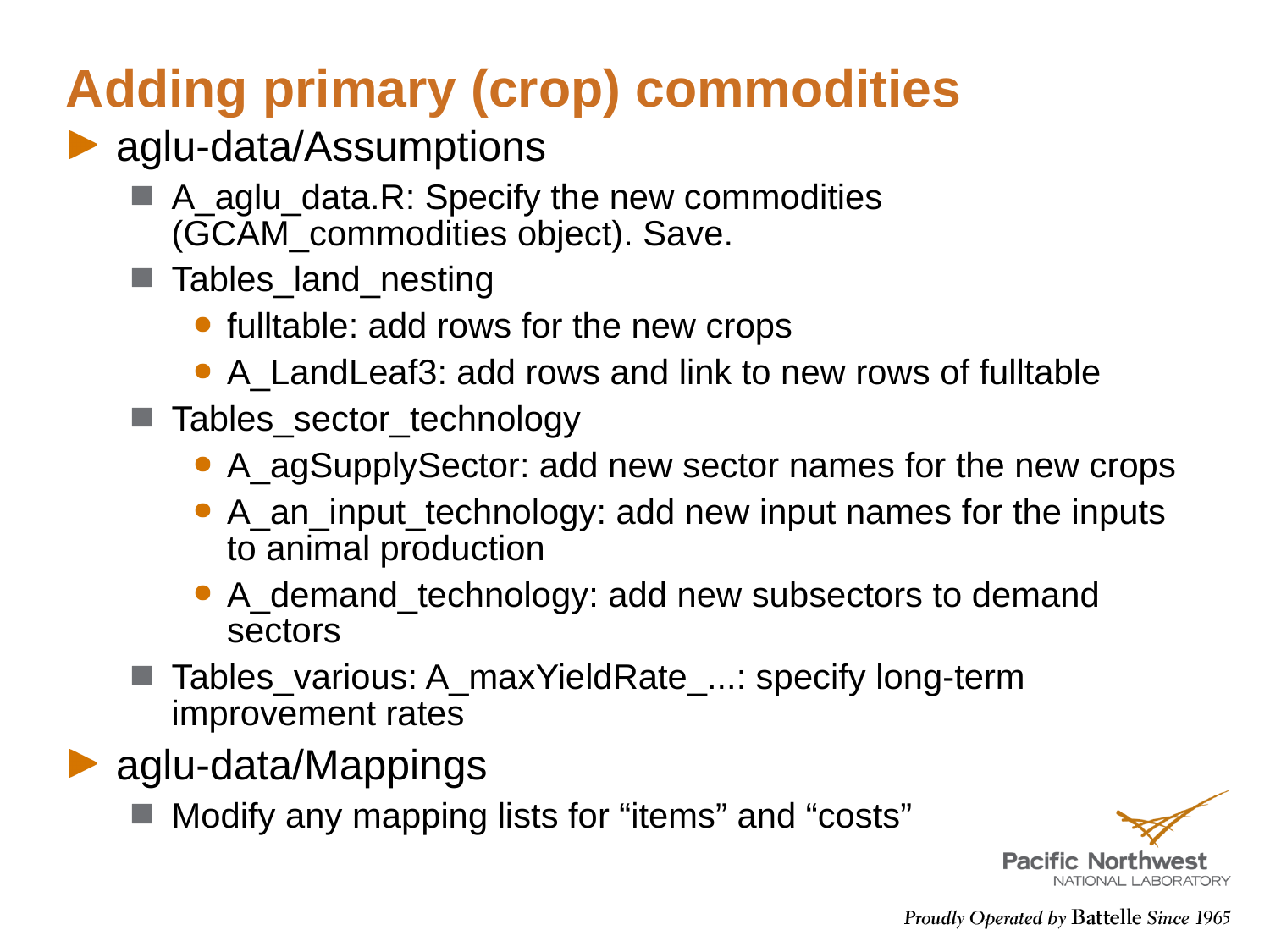

# Adding primary (crop) commodities
aglu-data/Assumptions
A_aglu_data.R: Specify the new commodities (GCAM_commodities object). Save.
Tables_land_nesting
fulltable: add rows for the new crops
A_LandLeaf3: add rows and link to new rows of fulltable
Tables_sector_technology
A_agSupplySector: add new sector names for the new crops
A_an_input_technology: add new input names for the inputs to animal production
A_demand_technology: add new subsectors to demand sectors
Tables_various: A_maxYieldRate_...: specify long-term improvement rates
aglu-data/Mappings
Modify any mapping lists for “items” and “costs”